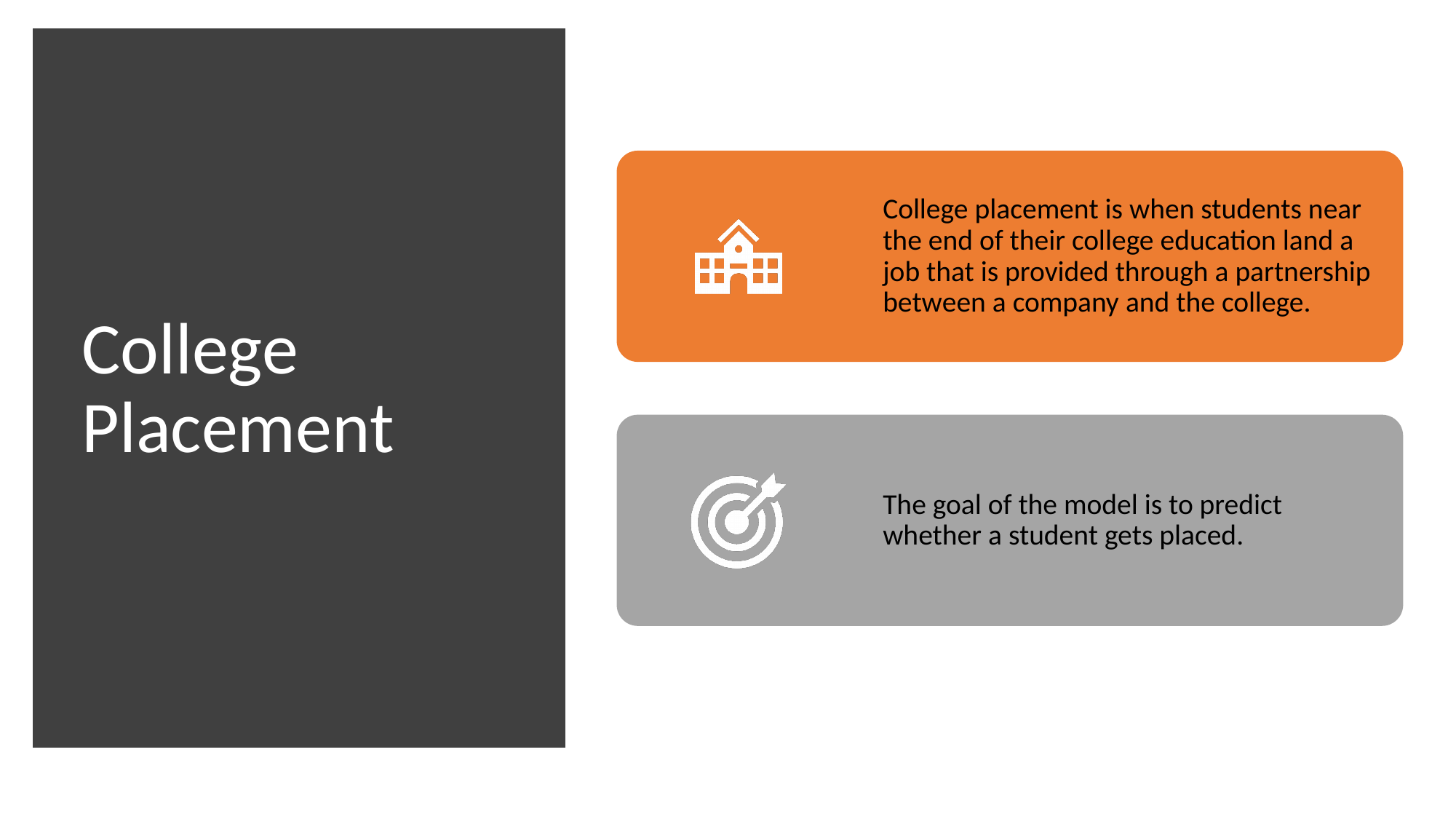

College placement is when students near the end of their college education land a job that is provided through a partnership between a company and the college.
The goal of the model is to predict whether a student gets placed.
# College Placement